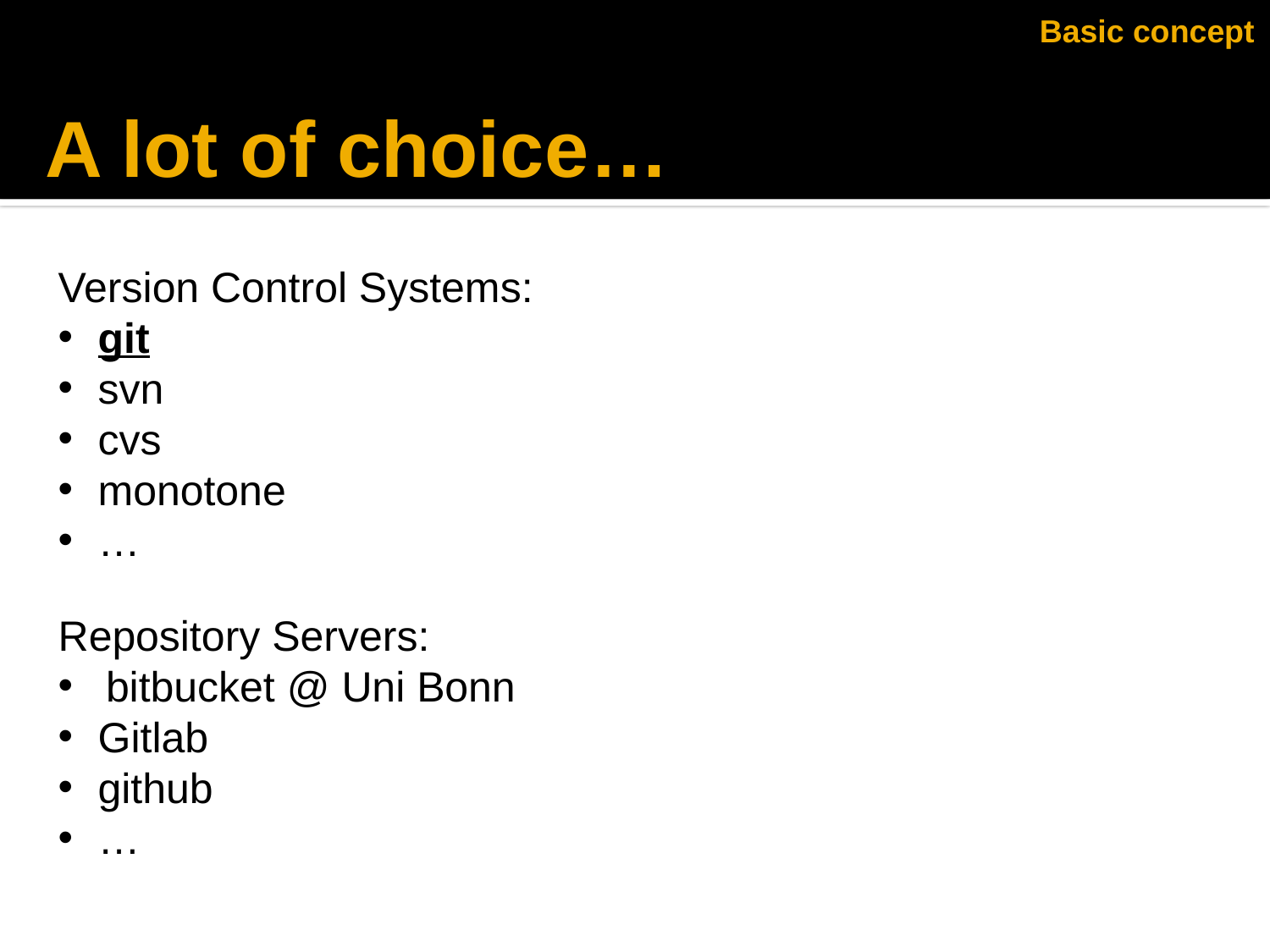

Basic concept
# A lot of choice…
Version Control Systems:
git
svn
cvs
monotone
…
Repository Servers:
bitbucket @ Uni Bonn
Gitlab
github
…